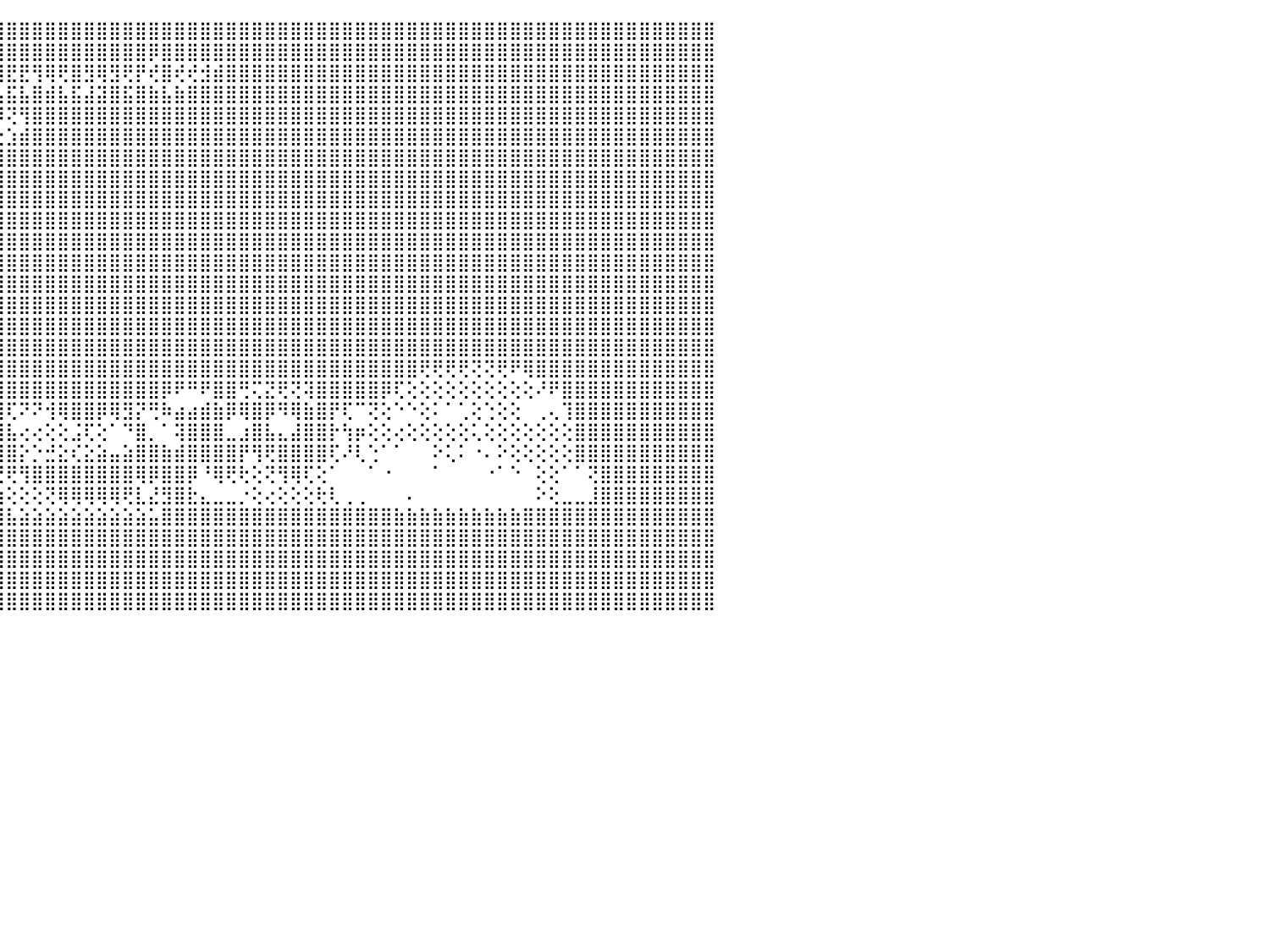

⣿⣿⣿⣿⣿⣿⣿⣿⣿⣿⣿⣿⣿⣿⣿⣿⣿⣿⣿⣿⣿⣿⣿⣿⣿⣿⣿⣿⣿⣿⣿⣿⣿⣿⣿⣿⣿⣿⣿⣿⣿⣿⣿⣿⣿⣿⣿⣿⣿⣿⣿⣿⣿⣿⣿⣿⣿⣿⣿⣿⣿⣿⣿⣿⣿⣿⣿⣿⣿⣿⣿⣿⣿⣿⣿⣿⣿⣿⣿⣿⣿⣿⣿⣿⣿⣿⣿⣿⣿⣿⣿⣿⣿⣿⣿⣿⣿⣿⣿⣿⠀
⣿⣿⣿⣿⣿⣿⣿⣿⣿⣿⣿⣿⣿⣿⣿⣿⣿⣿⣿⣿⣿⣿⣿⣿⣿⣿⣿⣿⣿⣿⣿⣿⣿⣿⣿⣿⣿⣿⣿⢿⣿⣿⣿⣿⣿⣿⣿⣿⣿⣿⣿⣿⣿⣿⣿⣿⡿⣿⣿⣿⣿⣿⣿⣿⣿⣿⣿⣿⣿⣿⣿⣿⣿⣿⣿⣿⣿⣿⣿⣿⣿⣿⣿⣿⣿⣿⣿⣿⣿⣿⣿⣿⣿⣿⣿⣿⣿⣿⣿⣿⠀
⣿⣿⣿⣿⣿⣿⣟⣿⡿⢻⣿⢿⢿⣿⡟⡿⣿⢻⢟⡿⢿⣟⣟⢿⢿⢟⡻⡟⣟⡿⣿⣿⢿⡿⣿⡿⢞⣿⡾⢻⢺⢟⡞⣟⣿⣟⣟⢻⢿⢟⣿⣻⢿⣻⢟⡟⢞⣿⢞⢞⣺⣾⣿⣿⣿⣿⣿⣿⣿⣿⣿⣿⣿⣿⣿⣿⣿⣿⣿⣿⣿⣿⣿⣿⣿⣿⣿⣿⣿⣿⣿⣿⣿⣿⣿⣿⣿⣿⣿⣿⠀
⣿⣿⣿⣿⣿⣿⣵⣿⣷⣾⣯⣮⣵⣷⣽⣵⣿⣼⣿⣽⣧⣿⣿⣿⣿⣾⣽⣷⣿⣵⣿⣽⣝⢫⣿⣷⢕⢻⢇⢝⢼⣾⣯⣾⣧⣯⣧⣿⣾⣧⣯⣼⣽⣿⣯⣿⣷⣧⣷⣿⣿⣿⣿⣿⣿⣿⣿⣿⣿⣿⣿⣿⣿⣿⣿⣿⣿⣿⣿⣿⣿⣿⣿⣿⣿⣿⣿⣿⣿⣿⣿⣿⣿⣿⣿⣿⣿⣿⣿⣿⠀
⣿⣿⣿⣿⣿⣿⣿⣿⣿⣿⣿⣿⣿⣿⣿⣿⣿⣿⣿⣿⣿⣿⣿⣿⣿⣿⣿⣿⣿⣿⣿⢿⢝⢅⢿⣿⡕⢕⣵⡇⢜⣼⢝⢹⡿⢝⢻⣿⣿⣿⣿⣿⣿⣿⣿⣿⣿⣿⣿⣿⣿⣿⣿⣿⣿⣿⣿⣿⣿⣿⣿⣿⣿⣿⣿⣿⣿⣿⣿⣿⣿⣿⣿⣿⣿⣿⣿⣿⣿⣿⣿⣿⣿⣿⣿⣿⣿⣿⣿⣿⠀
⣿⣿⣿⣿⣿⣿⣿⣿⣿⣿⣿⣿⣿⣿⣿⣿⣿⣿⣿⣿⣿⣿⣿⣿⣿⡿⢟⢻⢝⢹⡷⢕⢜⣕⢝⣿⣧⣼⣿⣧⣜⢇⢕⢞⢕⣱⣾⣿⣿⣿⣿⣿⣿⣿⣿⣿⣿⣿⣿⣿⣿⣿⣿⣿⣿⣿⣿⣿⣿⣿⣿⣿⣿⣿⣿⣿⣿⣿⣿⣿⣿⣿⣿⣿⣿⣿⣿⣿⣿⣿⣿⣿⣿⣿⣿⣿⣿⣿⣿⣿⠀
⣿⣿⣿⣿⣿⣿⣿⣿⣿⣿⣿⣿⣿⣿⣿⣿⣿⣿⣿⣿⣿⣿⣿⣿⣿⢇⢵⢕⢕⣧⣜⣱⣼⣿⣿⣿⣿⣿⣿⣿⣿⣿⣧⣵⣾⣿⣿⣿⣿⣿⣿⣿⣿⣿⣿⣿⣿⣿⣿⣿⣿⣿⣿⣿⣿⣿⣿⣿⣿⣿⣿⣿⣿⣿⣿⣿⣿⣿⣿⣿⣿⣿⣿⣿⣿⣿⣿⣿⣿⣿⣿⣿⣿⣿⣿⣿⣿⣿⣿⣿⠀
⣿⣿⣿⣿⣿⣿⣿⣿⣿⣿⣿⣿⣿⣿⣿⣿⣿⣿⣿⣿⣿⣿⣿⣿⣿⣧⣵⣕⣕⣜⣿⣿⣿⣿⣿⣿⣿⣿⣿⣿⣿⣿⣿⣿⣿⣿⣿⣿⣿⣿⣿⣿⣿⣿⣿⣿⣿⣿⣿⣿⣿⣿⣿⣿⣿⣿⣿⣿⣿⣿⣿⣿⣿⣿⣿⣿⣿⣿⣿⣿⣿⣿⣿⣿⣿⣿⣿⣿⣿⣿⣿⣿⣿⣿⣿⣿⣿⣿⣿⣿⠀
⣿⣿⣿⣿⣿⣿⣿⣿⣿⣿⣿⣿⣿⣿⣿⣿⣿⣿⣿⣿⣿⣿⣿⣿⣿⣿⣿⣿⣿⣿⣿⣿⣿⣿⣿⣿⣿⣿⣿⣿⣿⣿⣿⣿⣿⣿⣿⣿⣿⣿⣿⣿⣿⣿⣿⣿⣿⣿⣿⣿⣿⣿⣿⣿⣿⣿⣿⣿⣿⣿⣿⣿⣿⣿⣿⣿⣿⣿⣿⣿⣿⣿⣿⣿⣿⣿⣿⣿⣿⣿⣿⣿⣿⣿⣿⣿⣿⣿⣿⣿⠀
⣿⣿⣿⣿⣿⣿⣿⣿⣿⣿⣿⣿⣿⣿⣿⣿⣿⣿⣿⣿⣿⣿⣿⣿⣿⣿⣿⣿⣿⣿⣿⣿⣿⣿⣿⣿⣿⣿⣿⣿⣿⣿⣿⣿⣿⣿⣿⣿⣿⣿⣿⣿⣿⣿⣿⣿⣿⣿⣿⣿⣿⣿⣿⣿⣿⣿⣿⣿⣿⣿⣿⣿⣿⣿⣿⣿⣿⣿⣿⣿⣿⣿⣿⣿⣿⣿⣿⣿⣿⣿⣿⣿⣿⣿⣿⣿⣿⣿⣿⣿⠀
⣿⣿⣿⣿⣿⣿⣿⣿⣿⣿⣿⣿⣿⣿⣿⣿⣿⣿⣿⣿⣿⣿⣿⣿⣿⣿⣿⣿⣿⣿⣿⣿⣿⣿⣿⣿⣿⣿⣿⣿⣿⣿⣿⣿⣿⣿⣿⣿⣿⣿⣿⣿⣿⣿⣿⣿⣿⣿⣿⣿⣿⣿⣿⣿⣿⣿⣿⣿⣿⣿⣿⣿⣿⣿⣿⣿⣿⣿⣿⣿⣿⣿⣿⣿⣿⣿⣿⣿⣿⣿⣿⣿⣿⣿⣿⣿⣿⣿⣿⣿⠀
⣿⣿⣿⣿⣿⣿⣿⣿⣿⣿⣿⣿⣿⣿⣿⣿⣿⣿⣿⣿⣿⣿⣿⣿⣿⣿⣿⣿⣿⣿⣿⣿⣿⣿⣿⣿⣿⣿⣿⣿⣿⣿⣿⣿⣿⣿⣿⣿⣿⣿⣿⣿⣿⣿⣿⣿⣿⣿⣿⣿⣿⣿⣿⣿⣿⣿⣿⣿⣿⣿⣿⣿⣿⣿⣿⣿⣿⣿⣿⣿⣿⣿⣿⣿⣿⣿⣿⣿⣿⣿⣿⣿⣿⣿⣿⣿⣿⣿⣿⣿⠀
⣿⣿⣿⣿⣿⣿⣿⣿⣿⣿⣿⣿⣿⣿⣿⣿⣿⣿⣿⣿⣿⣿⣿⣿⣿⣿⣿⣿⣿⣿⣿⣿⣿⣿⣿⣿⣿⣿⣿⣿⣿⣿⣿⣿⣿⣿⣿⣿⣿⣿⣿⣿⣿⣿⣿⣿⣿⣿⣿⣿⣿⣿⣿⣿⣿⣿⣿⣿⣿⣿⣿⣿⣿⣿⣿⣿⣿⣿⣿⣿⣿⣿⣿⣿⣿⣿⣿⣿⣿⣿⣿⣿⣿⣿⣿⣿⣿⣿⣿⣿⠀
⣿⣿⣿⣿⣿⣿⣿⣿⣿⣿⣿⣿⣿⣿⣿⣿⣿⣿⣿⣿⣿⣿⣿⣿⣿⣿⣿⣿⣿⣿⣿⣿⣿⣿⣿⣿⣿⣿⣿⣿⣿⣿⣿⣿⣿⣿⣿⣿⣿⣿⣿⣿⣿⣿⣿⣿⣿⣿⣿⣿⣿⣿⣿⣿⣿⣿⣿⣿⣿⣿⣿⣿⣿⣿⣿⣿⣿⣿⣿⣿⣿⣿⣿⣿⣿⣿⣿⣿⣿⣿⣿⣿⣿⣿⣿⣿⣿⣿⣿⣿⠀
⣿⣿⣿⣿⣿⣿⣿⣿⣿⣿⣿⣿⣿⣿⣿⣿⣿⣿⣿⣿⣿⣿⣿⣿⣿⣿⣿⣿⣿⣿⣿⣿⣿⣿⣿⣿⣿⣿⣿⣿⣿⣿⣿⣿⣿⣿⣿⣿⣿⣿⣿⣿⣿⣿⣿⣿⣿⣿⣿⣿⣿⣿⣿⣿⣿⣿⣿⣿⣿⣿⣿⣿⣿⣿⣿⣿⣿⣿⣿⣿⣿⣿⣿⣿⣿⣿⣿⣿⣿⣿⣿⣿⣿⣿⣿⣿⣿⣿⣿⣿⠀
⣿⣿⣿⣿⣿⣿⣿⣿⣿⣿⣿⣿⣿⣿⣿⣿⣿⣿⣿⣿⣿⣿⣿⣿⣿⣿⣿⣿⣿⣿⣿⣿⣿⣿⣿⣿⣿⣿⣿⣿⣿⣿⣿⣿⣿⣿⣿⣿⣿⣿⣿⣿⣿⣿⣿⣿⣿⣿⣿⣿⣿⣿⣿⣿⣿⣿⣿⣿⣿⣿⣿⣿⣿⣿⣿⣿⣿⣿⣿⣿⣿⣿⣿⣿⣿⣿⣿⣿⣿⣿⣿⣿⣿⣿⣿⣿⣿⣿⣿⣿⠀
⣿⣿⣿⣿⣿⣿⣿⣿⣿⣿⣿⣿⣿⣿⣿⣿⣿⣿⣿⣿⣿⣿⣿⣿⣿⣿⣿⣿⣿⣿⡿⢿⢟⢟⢟⢟⢟⢻⢿⣿⣿⣿⣿⣿⣿⣿⣿⣿⣿⣿⣿⣿⣿⣿⣿⣿⣿⣿⣿⣿⣿⣿⣿⣿⣿⣿⣿⣿⣿⣿⣿⣿⣿⣿⣿⣿⣿⢟⢟⢟⢟⢝⢝⢟⠟⢿⣿⣿⣿⣿⣿⣿⣿⣿⣿⣿⣿⣿⣿⣿⠀
⣿⣿⣿⣿⣿⣿⣿⣿⣿⣿⣿⠁⠀⠉⢙⣿⣿⣿⣿⣿⣿⣿⣯⡅⢀⣸⣿⣿⣿⢯⣵⣵⣵⣷⣷⣷⣷⣷⣷⣜⣿⣿⣿⣿⣿⣿⣿⣿⣿⣿⣿⣿⣿⣿⣿⣿⣿⡿⠟⠛⠟⣿⣿⢛⢍⣝⢟⢝⢽⣿⣿⣿⣿⣿⡿⢏⢕⢕⢕⢕⢕⢕⢕⢕⢕⢕⠜⠟⣿⣿⣿⣿⣿⣿⣿⣿⣿⣿⣿⣿⠀
⣿⣿⣿⣿⣿⣿⣿⣿⣿⣿⣿⣷⣶⣴⣿⣿⣿⣿⠑⠈⣻⣯⠉⢹⣿⣿⣿⣿⢕⠜⠙⢍⢟⢟⢟⢟⢟⢟⢟⢟⢜⢿⣿⣿⣿⢏⠝⠝⢺⢿⣿⣿⡿⢿⣻⡝⢛⠷⣴⣴⣾⣷⡿⢿⣿⡿⠻⢿⣷⣿⡟⢏⠉⢝⢕⠑⠑⢕⠅⠁⢁⢕⢑⢕⢕⠀⢀⢄⢹⣿⣿⣿⣿⣿⣿⣿⣿⣿⣿⣿⠀
⣿⣿⣿⣿⣿⣿⣿⣿⣿⣿⣿⣿⣿⣿⣿⣿⣿⣿⣿⣾⣿⣿⣷⣿⣿⣿⣿⡟⠕⠀⠀⠕⠕⠁⠀⠀⢑⠁⠐⠀⠕⢌⢻⣿⣿⣧⢔⢔⢕⢕⣨⢏⢕⠁⠙⣿⡀⠁⢽⣿⣿⣿⣀⣰⣿⣧⣄⣼⣿⣿⡗⢳⡶⢕⢕⢔⢕⢕⢕⢕⢕⢅⢕⢕⢕⢕⢕⢕⢕⣿⣿⣿⣿⣿⣿⣿⣿⣿⣿⣿⠀
⣿⣿⣿⣿⣿⣿⣿⣿⣿⣿⣿⣿⣿⣿⣿⣿⣿⣿⣿⣷⢜⢟⣹⣿⡿⢿⣿⡷⢀⠀⠀⠀⠀⠀⠀⠀⠀⠀⠀⠀⠁⡕⢸⣿⣿⣿⡕⡑⣚⣕⢎⣕⣵⣤⣵⣿⣿⣷⣾⣿⣿⣿⣿⡟⢻⢟⣿⣿⣿⣿⢏⠜⢇⢑⠁⠁⠀⠀⠕⢅⠅⠐⠄⠕⢕⢕⢕⢕⢕⣿⣿⣿⣿⣿⣿⣿⣿⣿⣿⣿⠀
⣿⣿⣿⣿⣿⣿⣿⣿⣿⡇⢜⢿⣿⢝⢟⢟⢟⢏⢟⢝⢕⢝⢏⢟⢕⢕⣿⢕⢕⢔⠀⠀⠀⠀⠀⠀⠀⠀⠀⢰⣿⢋⢕⢹⣟⢟⢻⣿⣿⣿⣿⣿⣿⣿⣿⢿⡿⣿⣿⡿⠘⢿⢟⢗⢕⢝⢻⢿⢏⢕⠁⠀⠀⠁⠐⠀⠀⠀⠁⠀⠀⠀⠐⠁⠑⠀⢕⢕⠁⠁⢝⣿⣿⣿⣿⣿⣿⣿⣿⣿⠀
⣿⣿⣿⣿⣿⣿⣿⣿⣿⣇⣕⣼⣝⢕⢕⠕⢅⠄⠅⢁⢕⢳⢕⢀⢕⣱⣟⣇⣑⢑⢀⢐⠐⠐⠀⠀⢐⢐⢄⢀⢑⢱⣵⣾⣷⢕⢕⢕⢝⢿⢿⢿⢿⢿⢟⣇⣜⣻⣿⣗⣄⣀⣀⡐⢕⢔⢕⢕⢕⢗⢇⢀⢀⠀⠀⠀⠄⠀⠀⠀⠀⠀⠀⠀⠀⠀⠕⢕⣀⣀⣸⣿⣿⣿⣿⣿⣿⣿⣿⣿⠀
⣿⣿⣿⣿⣿⣿⣿⣿⣿⣿⣿⣿⣿⣿⣿⣿⣿⣿⣿⣿⣿⣿⣿⣿⣿⣿⣿⣿⣿⣿⣿⣿⣿⣿⣿⣿⣿⣿⣿⣿⣿⣷⣿⣷⣾⣧⣵⣵⣵⣵⣵⣵⣵⣵⣵⣵⣥⣿⣿⣿⣿⣿⣿⣿⣿⣿⣿⣿⣿⣿⣿⣿⣿⣿⣿⣷⣷⣷⣷⣷⣷⣷⣷⣷⣷⣿⣿⣿⣿⣿⣿⣿⣿⣿⣿⣿⣿⣿⣿⣿⠀
⣿⣿⣿⣿⣿⣿⣿⣿⣿⣿⣿⣿⣿⣿⣿⣿⣿⣿⣿⣿⣿⣿⣿⣿⣿⣿⣿⣿⣿⣿⣿⣿⣿⣿⣿⣿⣿⣿⣿⣿⣿⣿⣿⣿⣿⣿⣿⣿⣿⣿⣿⣿⣿⣿⣿⣿⣿⣿⣿⣿⣿⣿⣿⣿⣿⣿⣿⣿⣿⣿⣿⣿⣿⣿⣿⣿⣿⣿⣿⣿⣿⣿⣿⣿⣿⣿⣿⣿⣿⣿⣿⣿⣿⣿⣿⣿⣿⣿⣿⣿⠀
⣿⣿⣿⣿⣿⣿⣿⣿⣿⣿⣿⣿⣿⣿⣿⣿⣿⣿⣿⣿⣿⣿⣿⣿⣿⣿⣿⣿⣿⣿⣿⣿⣿⣿⣿⣿⣿⣿⣿⣿⣿⣿⣿⣿⣿⣿⣿⣿⣿⣿⣿⣿⣿⣿⣿⣿⣿⣿⣿⣿⣿⣿⣿⣿⣿⣿⣿⣿⣿⣿⣿⣿⣿⣿⣿⣿⣿⣿⣿⣿⣿⣿⣿⣿⣿⣿⣿⣿⣿⣿⣿⣿⣿⣿⣿⣿⣿⣿⣿⣿⠀
⣿⣿⣿⣿⣿⣿⣿⣿⣿⣿⣿⣿⣿⣿⣿⣿⣿⣿⣿⣿⣿⣿⣿⣿⣿⣿⣿⣿⣿⣿⣿⣿⣿⣿⣿⣿⣿⣿⣿⣿⣿⣿⣿⣿⣿⣿⣿⣿⣿⣿⣿⣿⣿⣿⣿⣿⣿⣿⣿⣿⣿⣿⣿⣿⣿⣿⣿⣿⣿⣿⣿⣿⣿⣿⣿⣿⣿⣿⣿⣿⣿⣿⣿⣿⣿⣿⣿⣿⣿⣿⣿⣿⣿⣿⣿⣿⣿⣿⣿⣿⠀
⢻⢿⢿⢿⢿⢿⢿⢿⢿⢿⢿⢿⢿⢿⢿⢿⢿⢿⢿⢿⠿⢿⢿⢿⢿⢿⢿⣿⣿⣿⣿⣿⣿⣿⣿⣿⣿⣿⣿⣿⣿⣿⣿⣿⣿⣿⣿⣿⣿⣿⣿⣿⣿⣿⣿⣿⣿⣿⣿⣿⣿⣿⣿⣿⣿⣿⣿⣿⣿⣿⣿⣿⣿⣿⣿⣿⣿⣿⣿⣿⣿⣿⣿⣿⣿⣿⣿⣿⣿⣿⣿⣿⣿⣿⣿⣿⣿⣿⣿⣿⠀
⠀⠀⠀⠀⠀⠀⠀⠀⠀⠀⠀⠀⠀⠀⠀⠀⠀⠀⠀⠀⠀⠀⠀⠀⠀⠀⠀⠀⠀⠀⠀⠀⠀⠀⠀⠀⠀⠀⠀⠀⠀⠀⠀⠀⠀⠀⠀⠀⠀⠀⠀⠀⠀⠀⠀⠀⠀⠀⠀⠀⠀⠀⠀⠀⠀⠀⠀⠀⠀⠀⠀⠀⠀⠀⠀⠀⠀⠀⠀⠀⠀⠀⠀⠀⠀⠀⠀⠀⠀⠀⠀⠀⠀⠀⠀⠀⠀⠀⠀⠀⠀